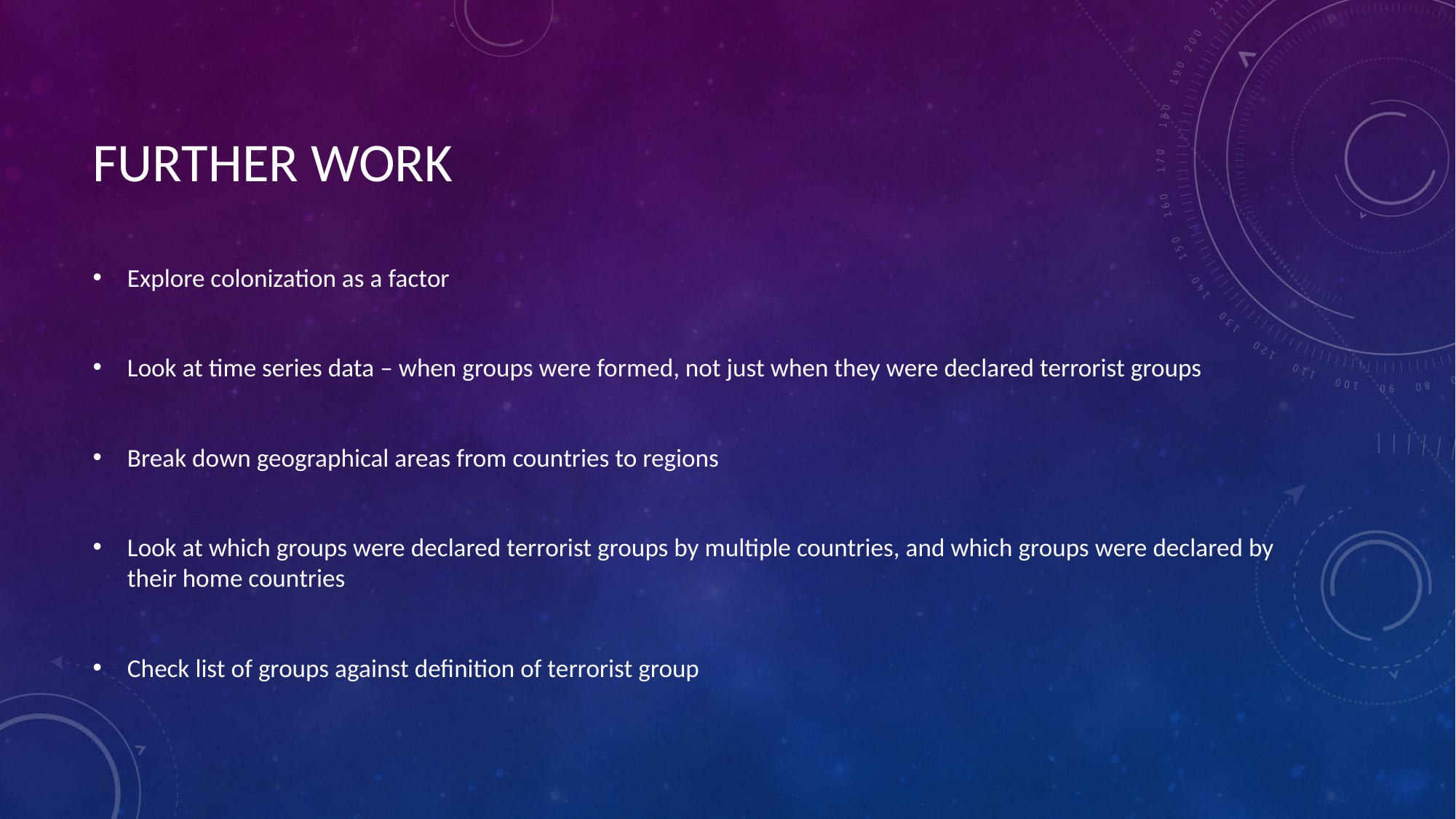

# Further work
Explore colonization as a factor

Look at time series data – when groups were formed, not just when they were declared terrorist groups

Break down geographical areas from countries to regions

Look at which groups were declared terrorist groups by multiple countries, and which groups were declared by their home countries

Check list of groups against definition of terrorist group